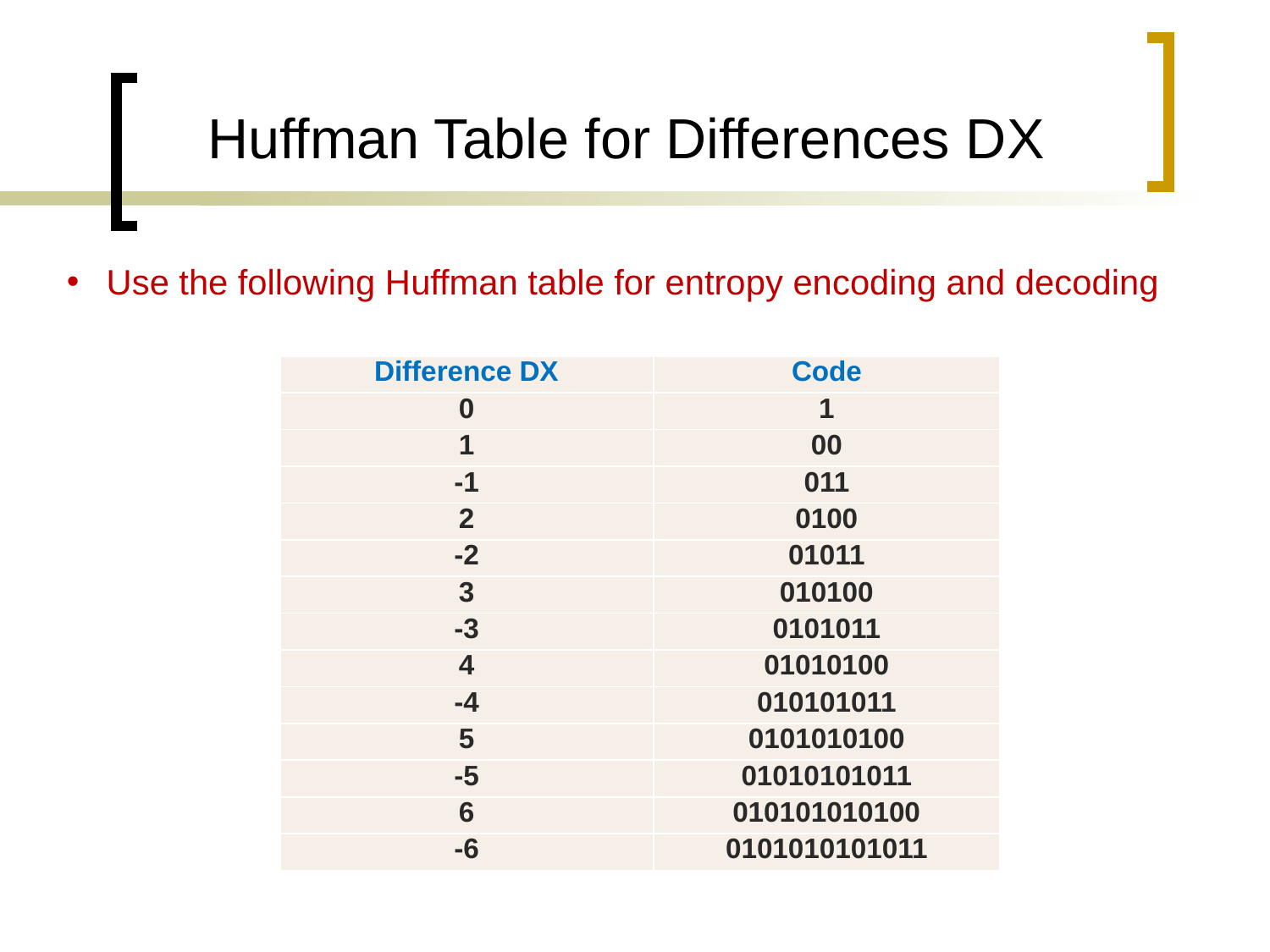

# Huffman Table for Differences DX
Use the following Huffman table for entropy encoding and decoding
| Difference DX | Code |
| --- | --- |
| 0 | 1 |
| 1 | 00 |
| -1 | 011 |
| 2 | 0100 |
| -2 | 01011 |
| 3 | 010100 |
| -3 | 0101011 |
| 4 | 01010100 |
| -4 | 010101011 |
| 5 | 0101010100 |
| -5 | 01010101011 |
| 6 | 010101010100 |
| -6 | 0101010101011 |